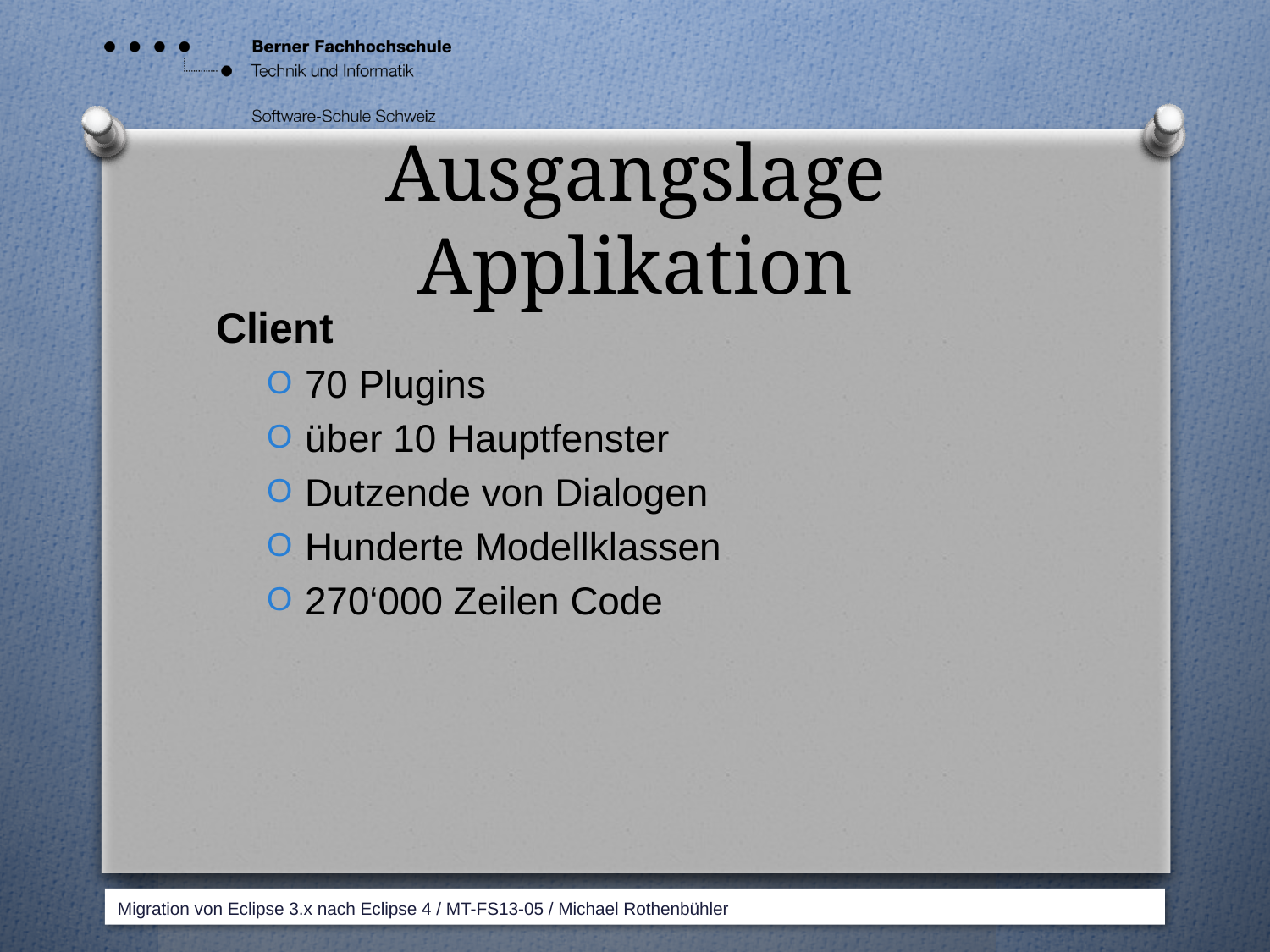

# Ausgangslage Applikation
Client
70 Plugins
über 10 Hauptfenster
Dutzende von Dialogen
Hunderte Modellklassen
270‘000 Zeilen Code